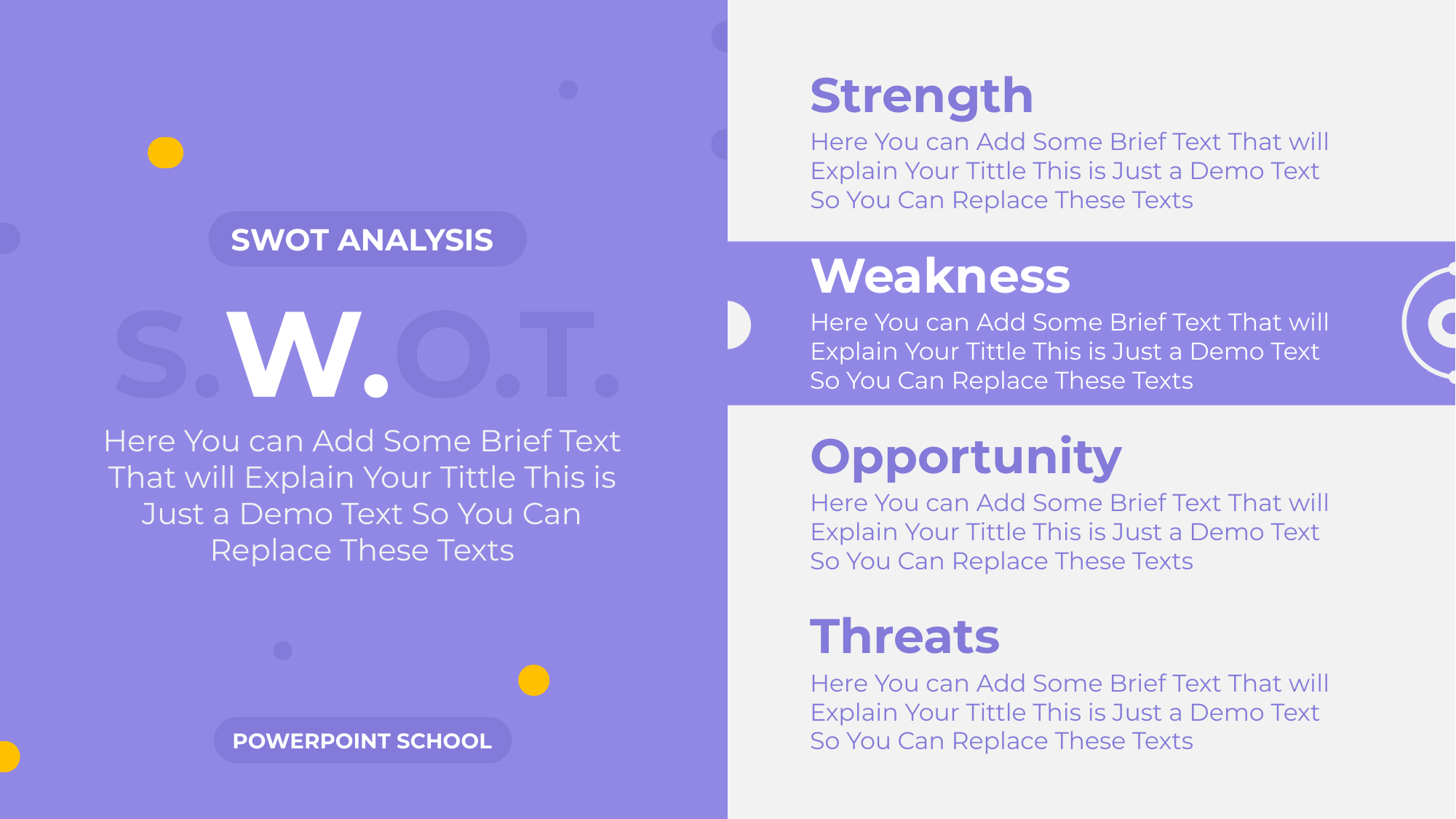

Strength
Here You can Add Some Brief Text That will Explain Your Tittle This is Just a Demo Text So You Can Replace These Texts

SWOT ANALYSIS

Weakness
Here You can Add Some Brief Text That will Explain Your Tittle This is Just a Demo Text So You Can Replace These Texts

S.W.O.T.
Here You can Add Some Brief Text That will Explain Your Tittle This is Just a Demo Text So You Can Replace These Texts
Opportunity
Here You can Add Some Brief Text That will Explain Your Tittle This is Just a Demo Text So You Can Replace These Texts
Threats
Here You can Add Some Brief Text That will Explain Your Tittle This is Just a Demo Text So You Can Replace These Texts

POWERPOINT SCHOOL